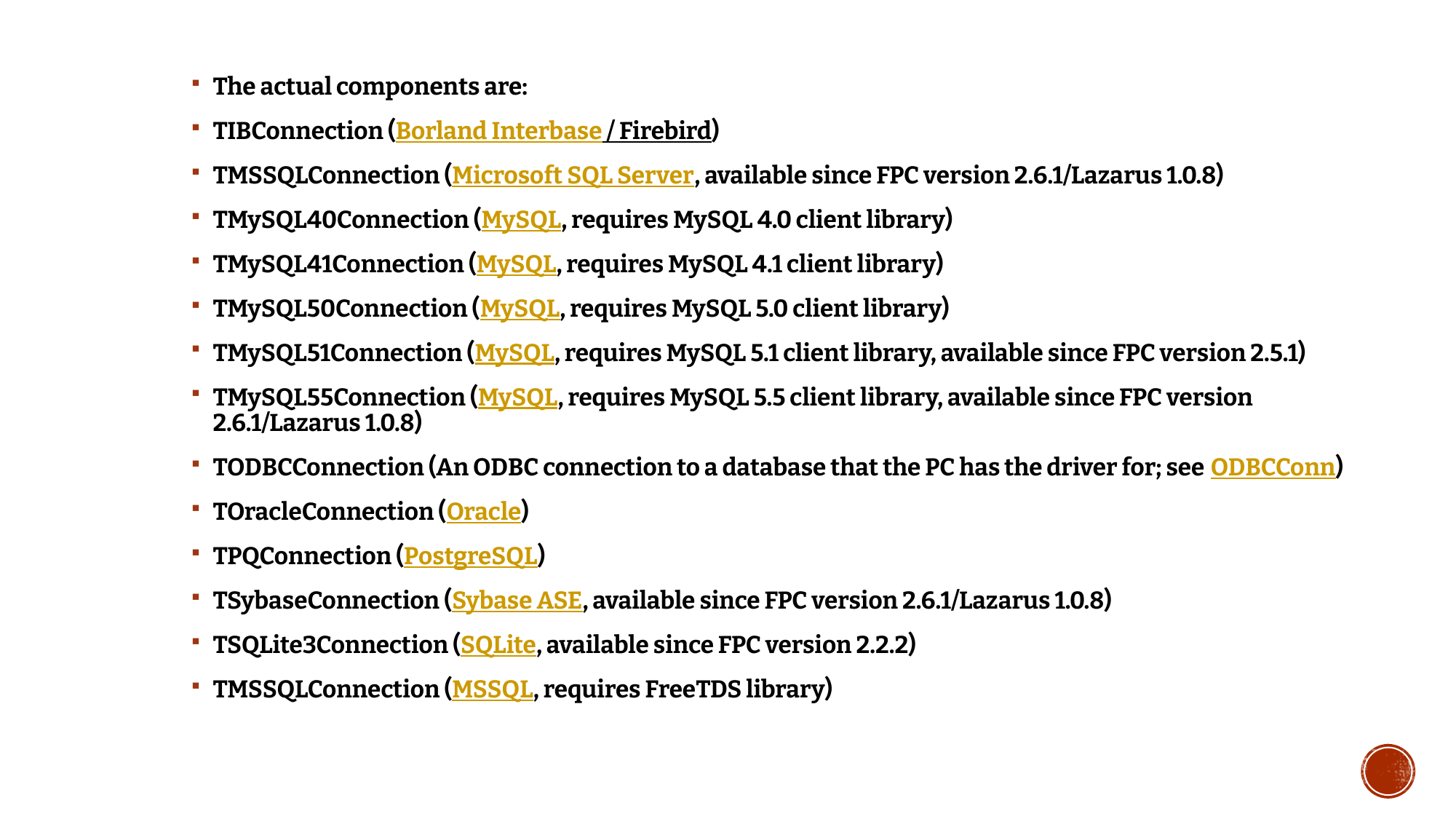

The actual components are:
TIBConnection (Borland Interbase / Firebird)
TMSSQLConnection (Microsoft SQL Server, available since FPC version 2.6.1/Lazarus 1.0.8)
TMySQL40Connection (MySQL, requires MySQL 4.0 client library)
TMySQL41Connection (MySQL, requires MySQL 4.1 client library)
TMySQL50Connection (MySQL, requires MySQL 5.0 client library)
TMySQL51Connection (MySQL, requires MySQL 5.1 client library, available since FPC version 2.5.1)
TMySQL55Connection (MySQL, requires MySQL 5.5 client library, available since FPC version 2.6.1/Lazarus 1.0.8)
TODBCConnection (An ODBC connection to a database that the PC has the driver for; see ODBCConn)
TOracleConnection (Oracle)
TPQConnection (PostgreSQL)
TSybaseConnection (Sybase ASE, available since FPC version 2.6.1/Lazarus 1.0.8)
TSQLite3Connection (SQLite, available since FPC version 2.2.2)
TMSSQLConnection (MSSQL, requires FreeTDS library)